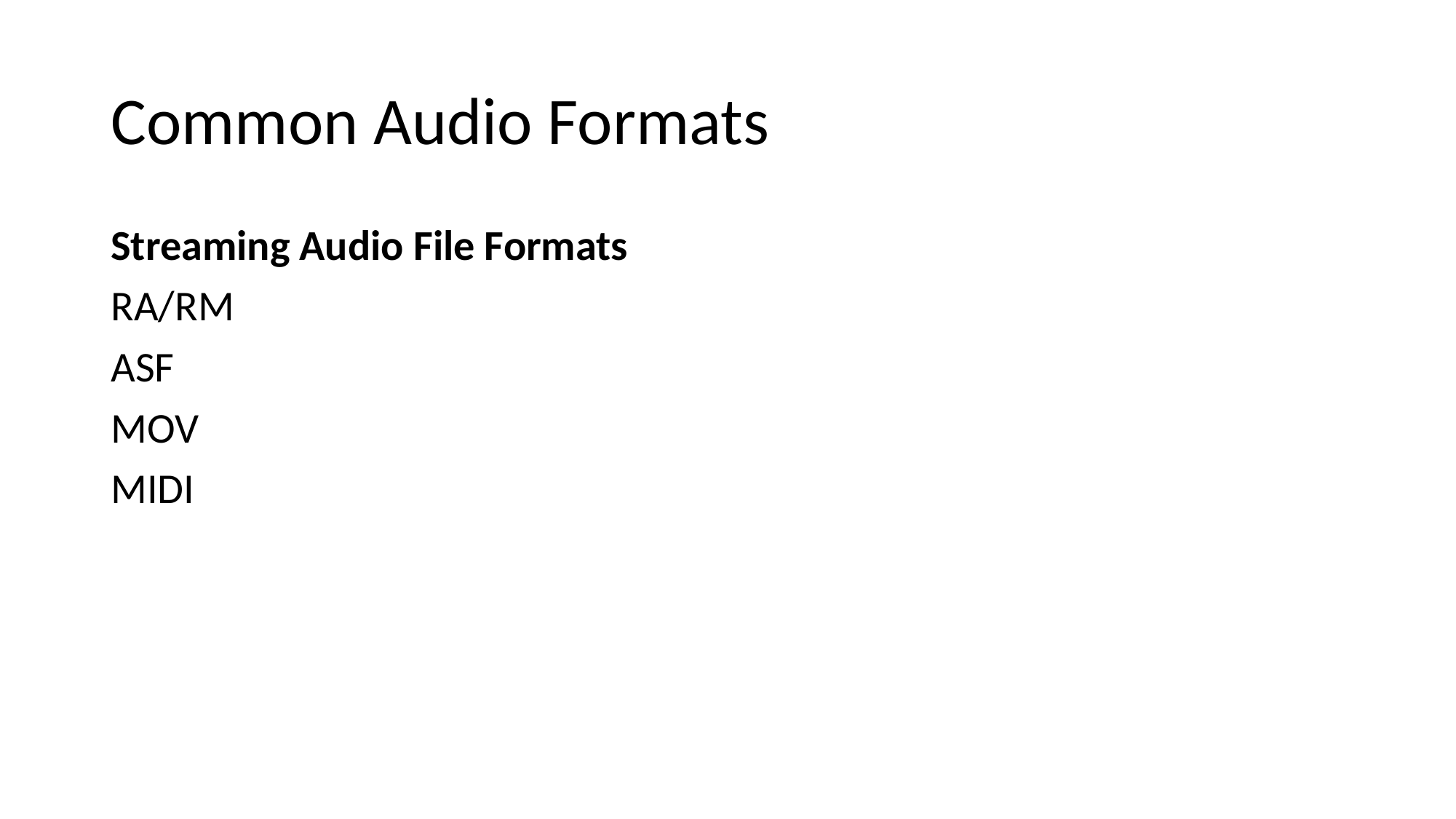

# Common Audio Formats
Streaming Audio File Formats
RA/RM
ASF
MOV
MIDI